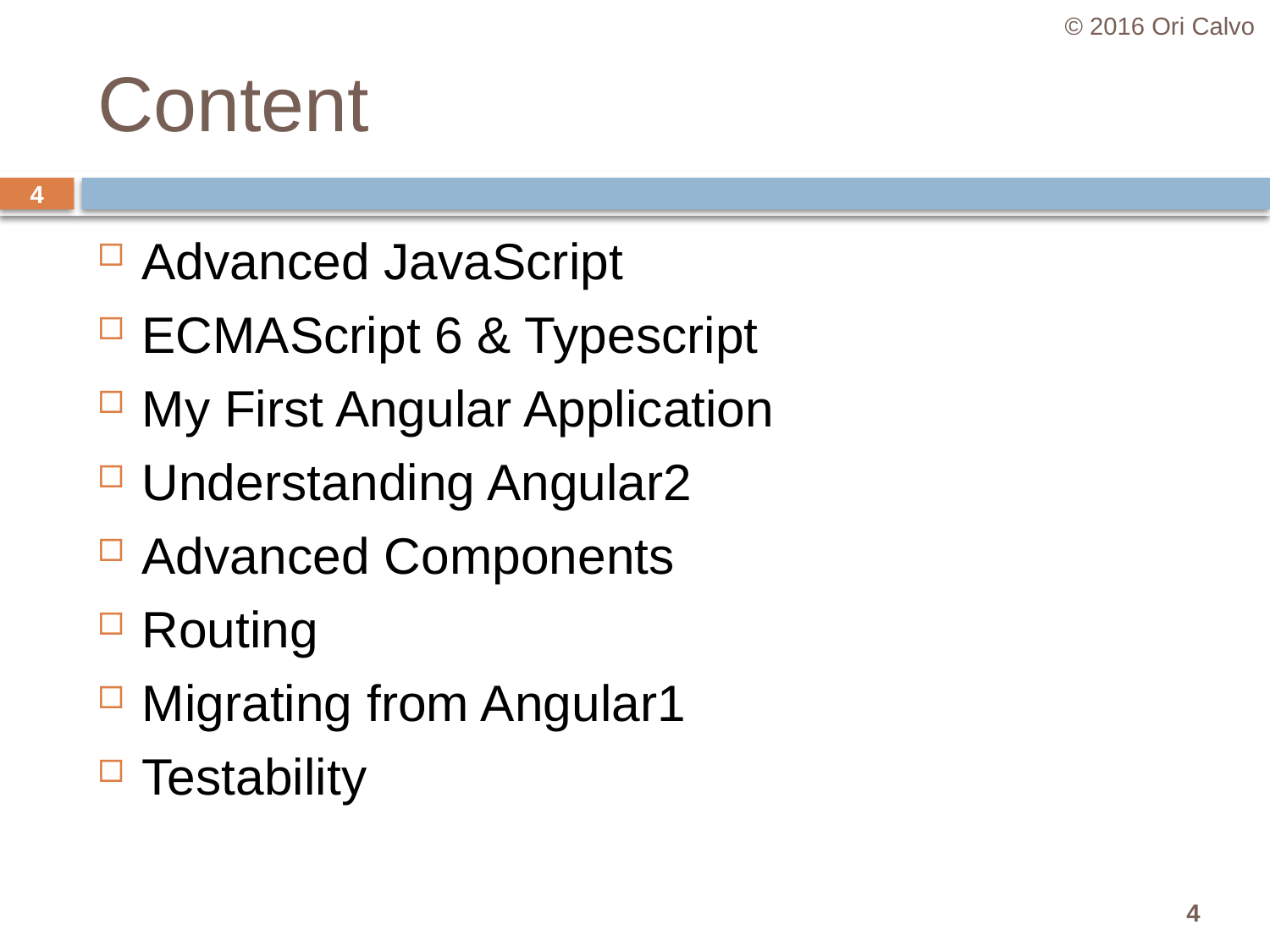

© 2016 Ori Calvo
# Content
4
Advanced JavaScript
ECMAScript 6 & Typescript
My First Angular Application
Understanding Angular2
Advanced Components
Routing
Migrating from Angular1
Testability